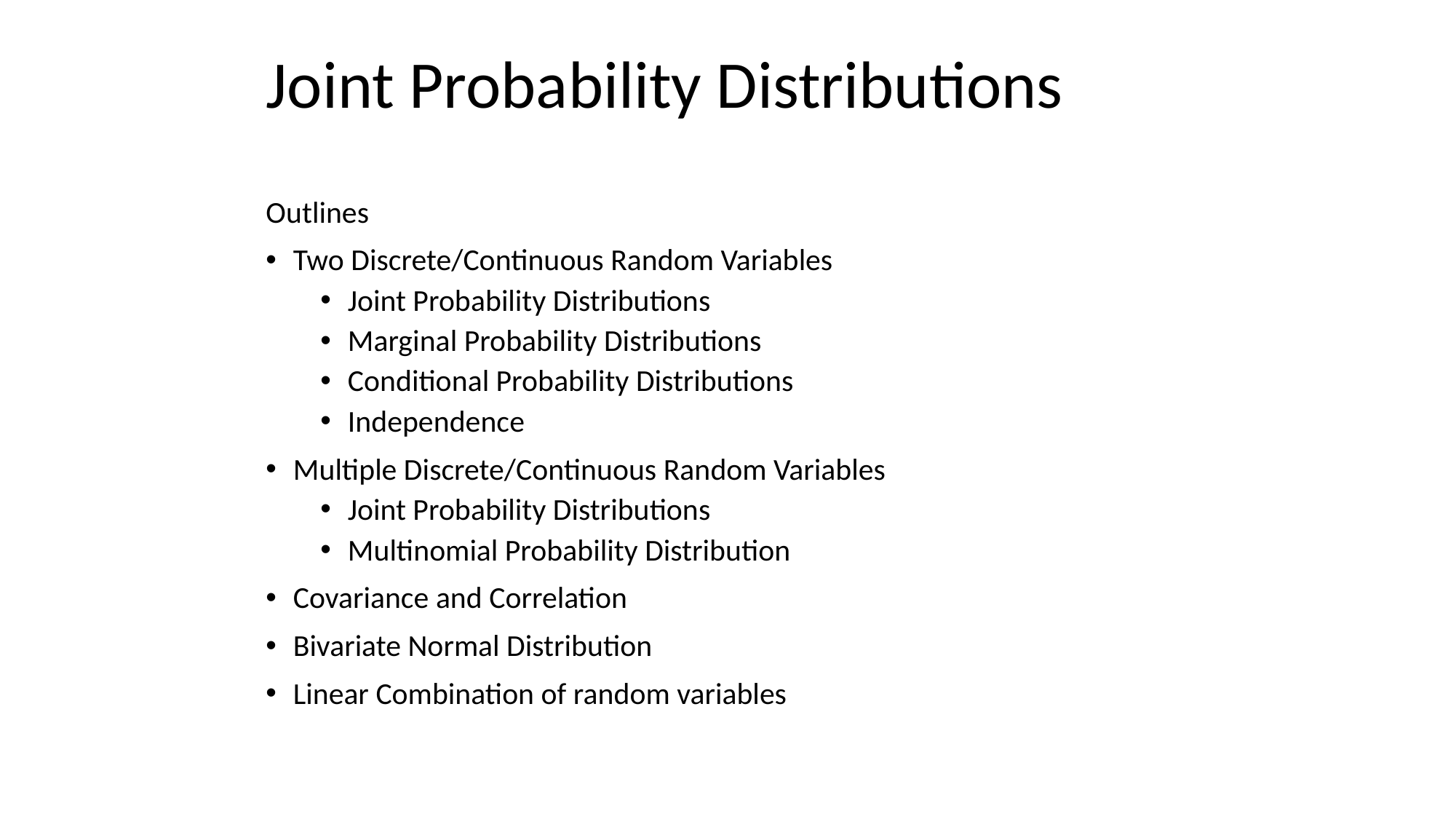

# Joint Probability Distributions
Outlines
Two Discrete/Continuous Random Variables
Joint Probability Distributions
Marginal Probability Distributions
Conditional Probability Distributions
Independence
Multiple Discrete/Continuous Random Variables
Joint Probability Distributions
Multinomial Probability Distribution
Covariance and Correlation
Bivariate Normal Distribution
Linear Combination of random variables